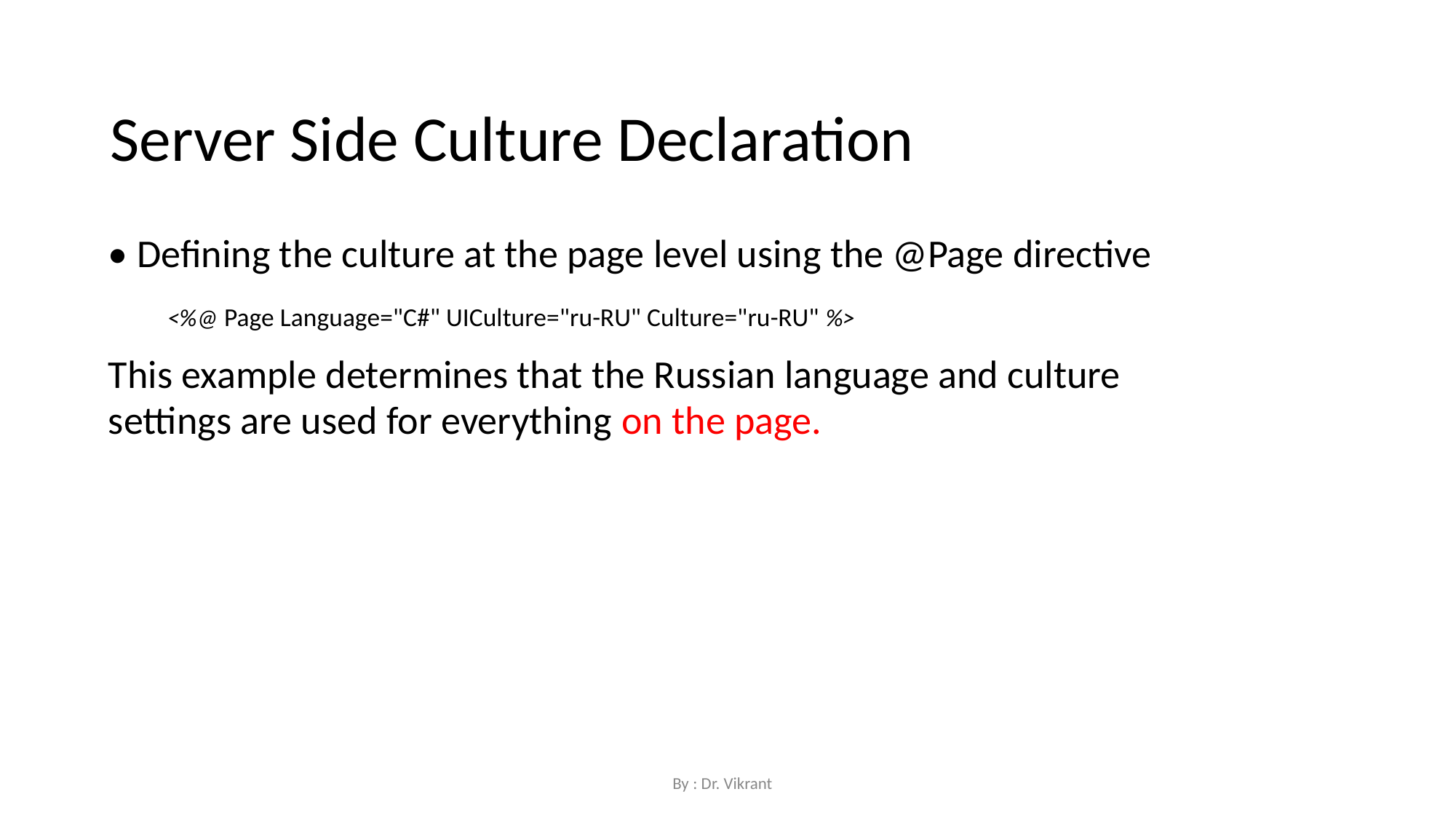

Server Side Culture Declaration
• Defining the culture at the page level using the @Page directive
<%@ Page Language="C#" UICulture="ru-RU" Culture="ru-RU" %>
This example determines that the Russian language and culture settings are used for everything on the page.
By : Dr. Vikrant